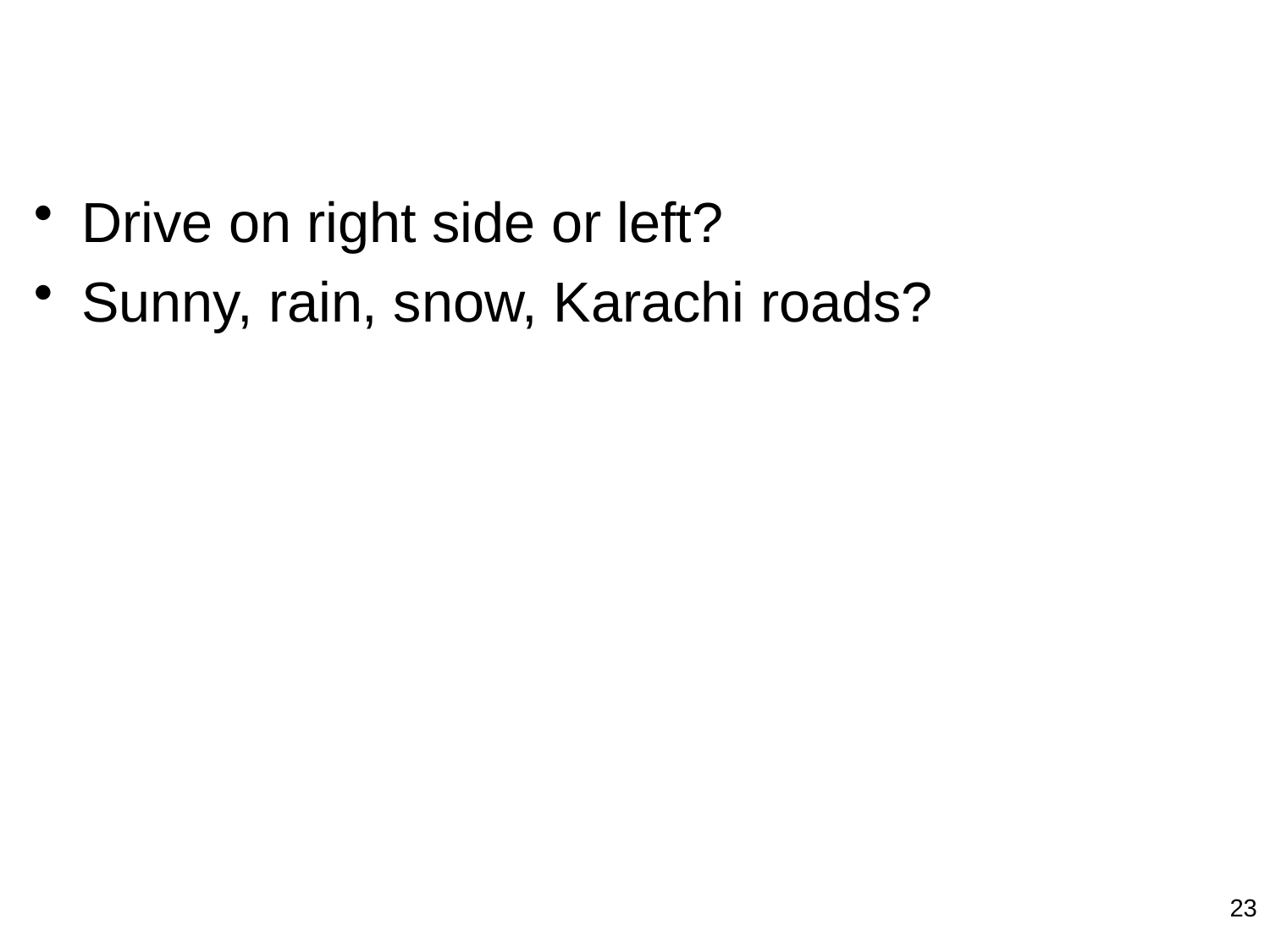

#
Drive on right side or left?
Sunny, rain, snow, Karachi roads?
23